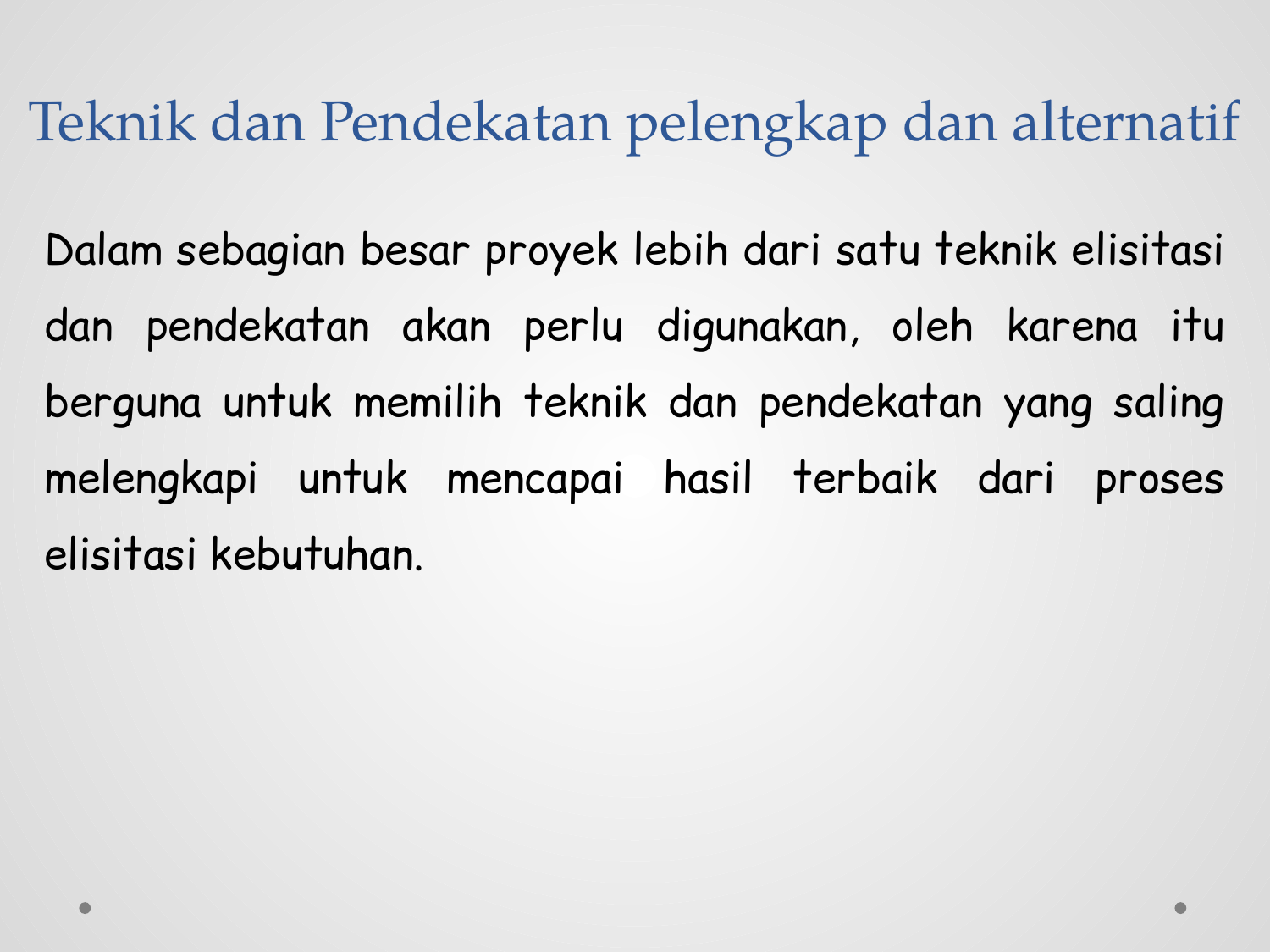

# Teknik dan Pendekatan pelengkap dan alternatif
Dalam sebagian besar proyek lebih dari satu teknik elisitasi dan pendekatan akan perlu digunakan, oleh karena itu berguna untuk memilih teknik dan pendekatan yang saling melengkapi untuk mencapai hasil terbaik dari proses elisitasi kebutuhan.